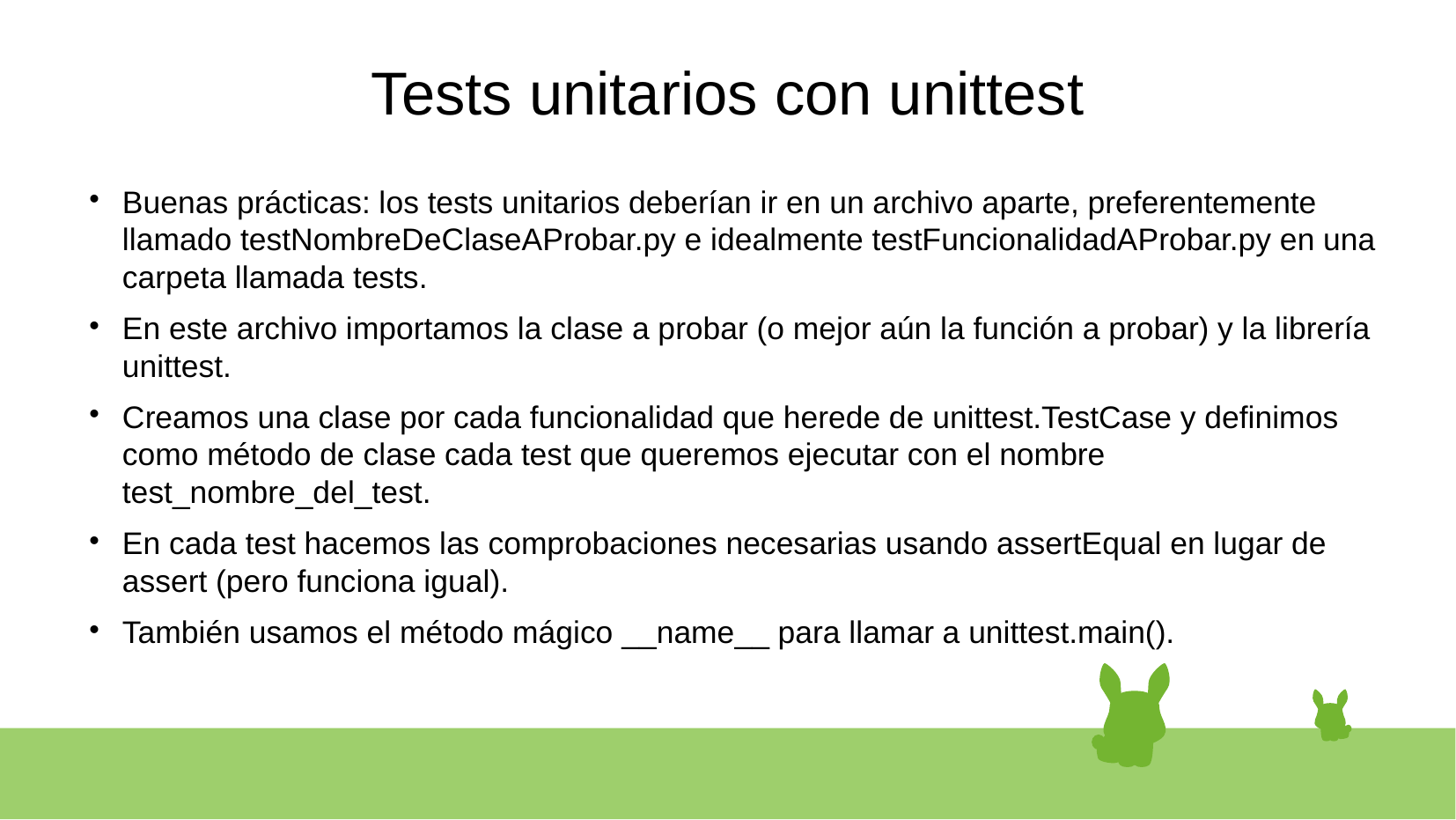

# Tests unitarios con unittest
Buenas prácticas: los tests unitarios deberían ir en un archivo aparte, preferentemente llamado testNombreDeClaseAProbar.py e idealmente testFuncionalidadAProbar.py en una carpeta llamada tests.
En este archivo importamos la clase a probar (o mejor aún la función a probar) y la librería unittest.
Creamos una clase por cada funcionalidad que herede de unittest.TestCase y definimos como método de clase cada test que queremos ejecutar con el nombre test_nombre_del_test.
En cada test hacemos las comprobaciones necesarias usando assertEqual en lugar de assert (pero funciona igual).
También usamos el método mágico __name__ para llamar a unittest.main().